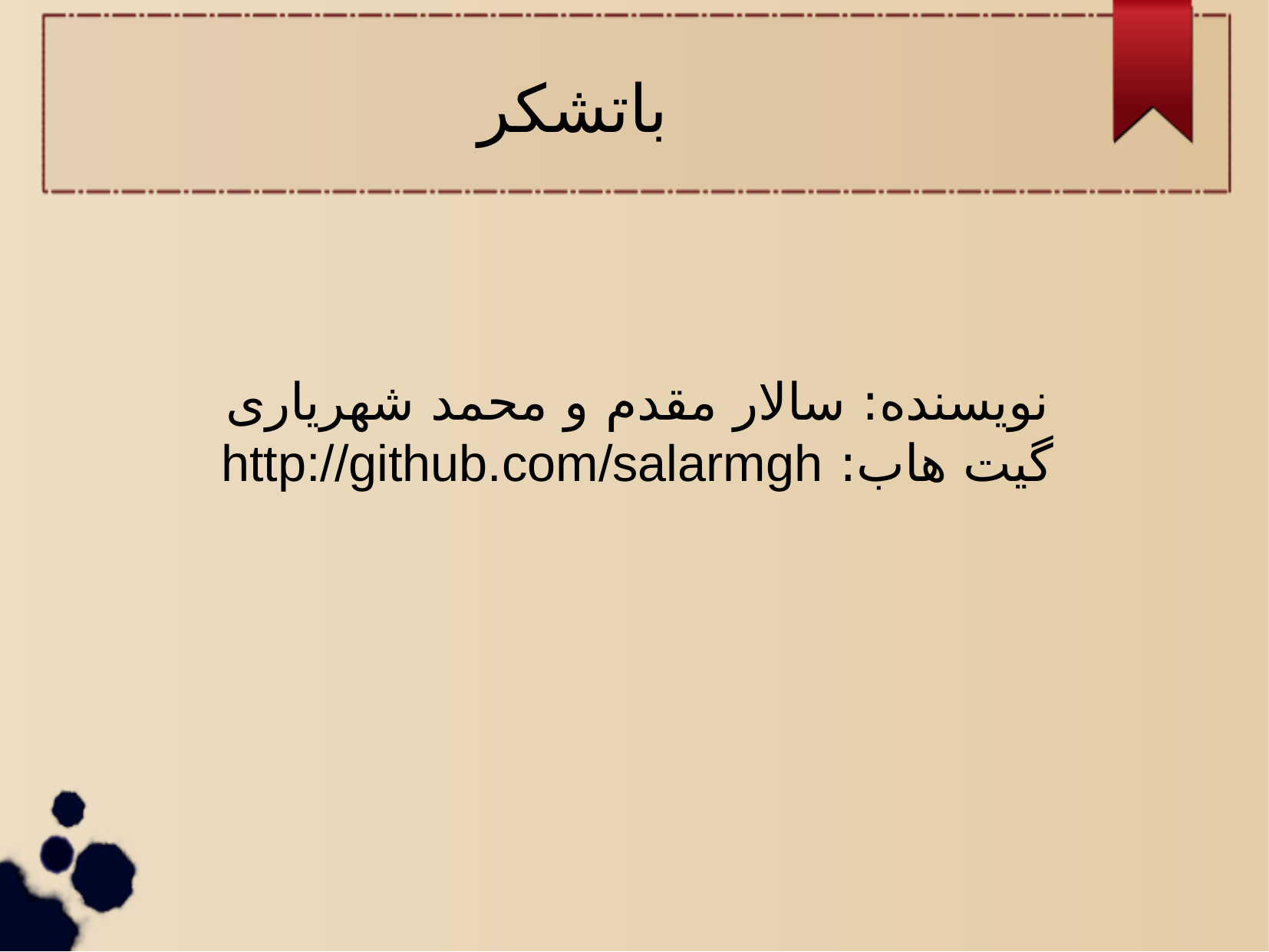

باتشکر
نویسنده: سالار مقدم و محمد شهریاری
گیت هاب: http://github.com/salarmgh